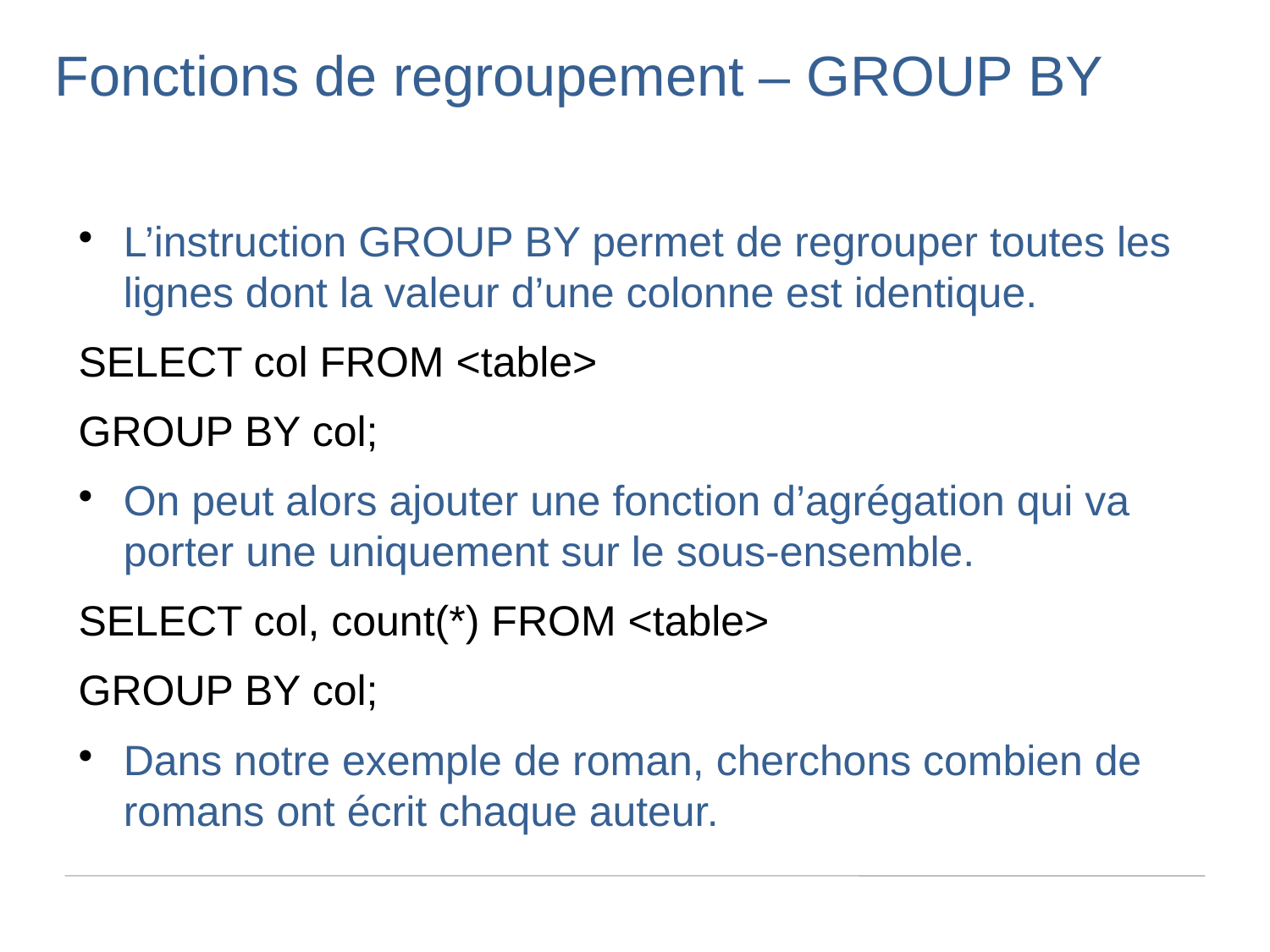

Fonctions de regroupement – GROUP BY

L’instruction GROUP BY permet de regrouper toutes les lignes dont la valeur d’une colonne est identique.
SELECT col FROM <table>
GROUP BY col;
On peut alors ajouter une fonction d’agrégation qui va porter une uniquement sur le sous-ensemble.
SELECT col, count(*) FROM <table>
GROUP BY col;
Dans notre exemple de roman, cherchons combien de romans ont écrit chaque auteur.